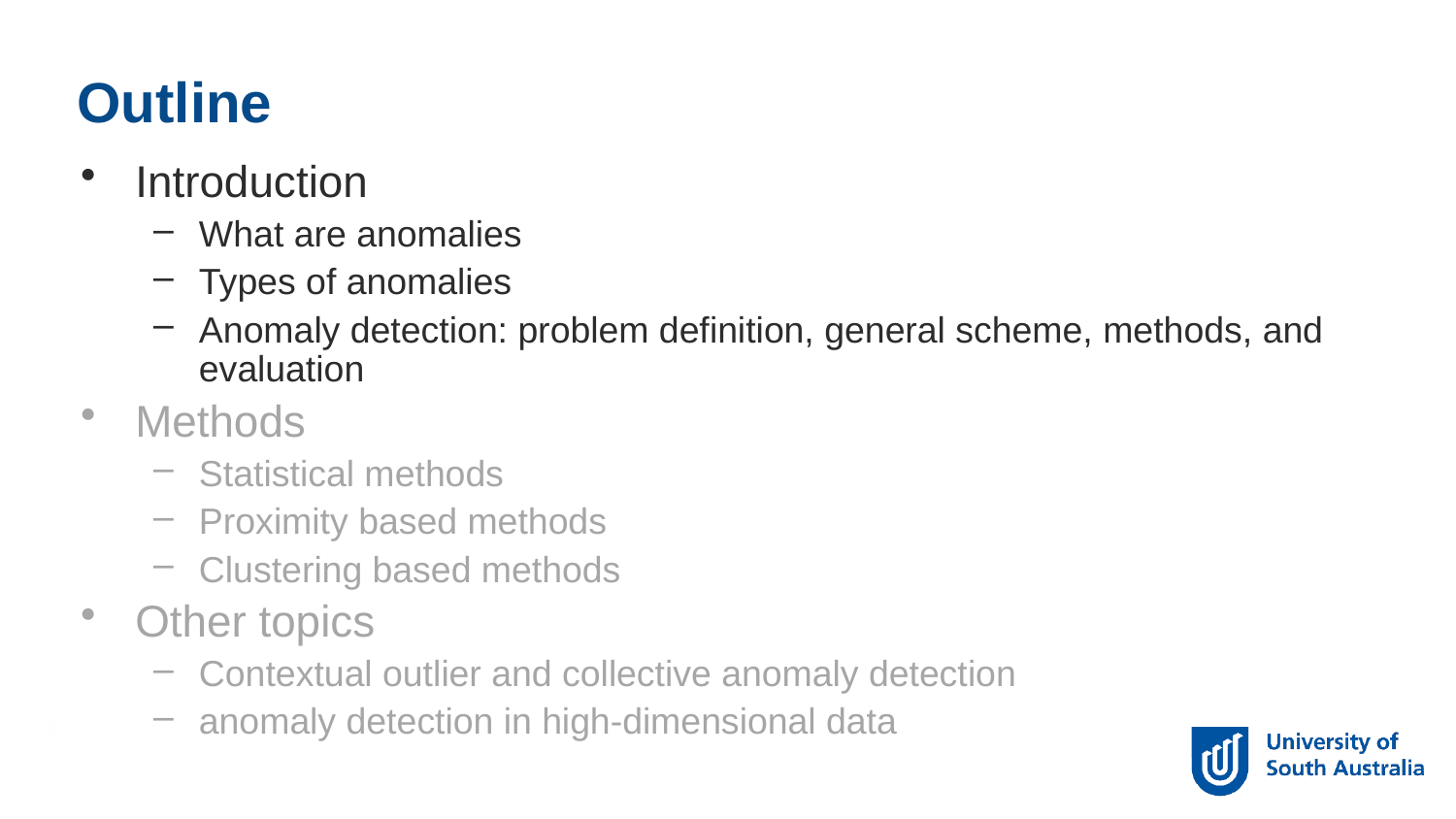

Outline
Introduction
What are anomalies
Types of anomalies
Anomaly detection: problem definition, general scheme, methods, and evaluation
Methods
Statistical methods
Proximity based methods
Clustering based methods
Other topics
Contextual outlier and collective anomaly detection
anomaly detection in high-dimensional data